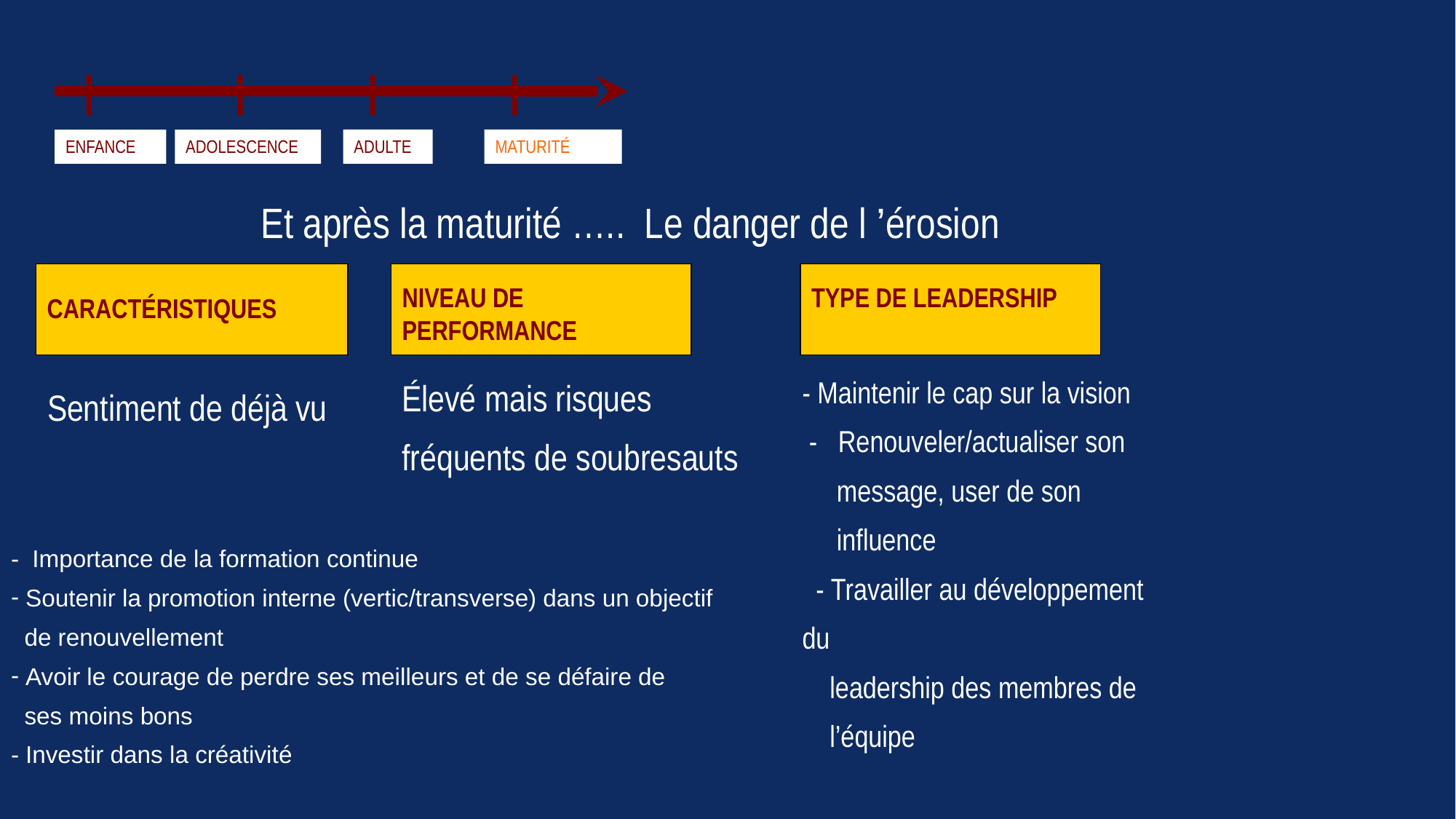

ADULTE
MATURITÉ
ENFANCE
ADOLESCENCE
Et après la maturité …..  Le danger de l ’érosion

CARACTÉRISTIQUES

NIVEAU DE PERFORMANCE

TYPE DE LEADERSHIP
Élevé mais risques fréquents de soubresauts
- Maintenir le cap sur la vision
 -   Renouveler/actualiser son
     message, user de son
     influence
  - Travailler au développement du
    leadership des membres de
    l’équipe
Sentiment de déjà vu
-  Importance de la formation continue
 Soutenir la promotion interne (vertic/transverse) dans un objectif
  de renouvellement
 Avoir le courage de perdre ses meilleurs et de se défaire de
  ses moins bons
- Investir dans la créativité